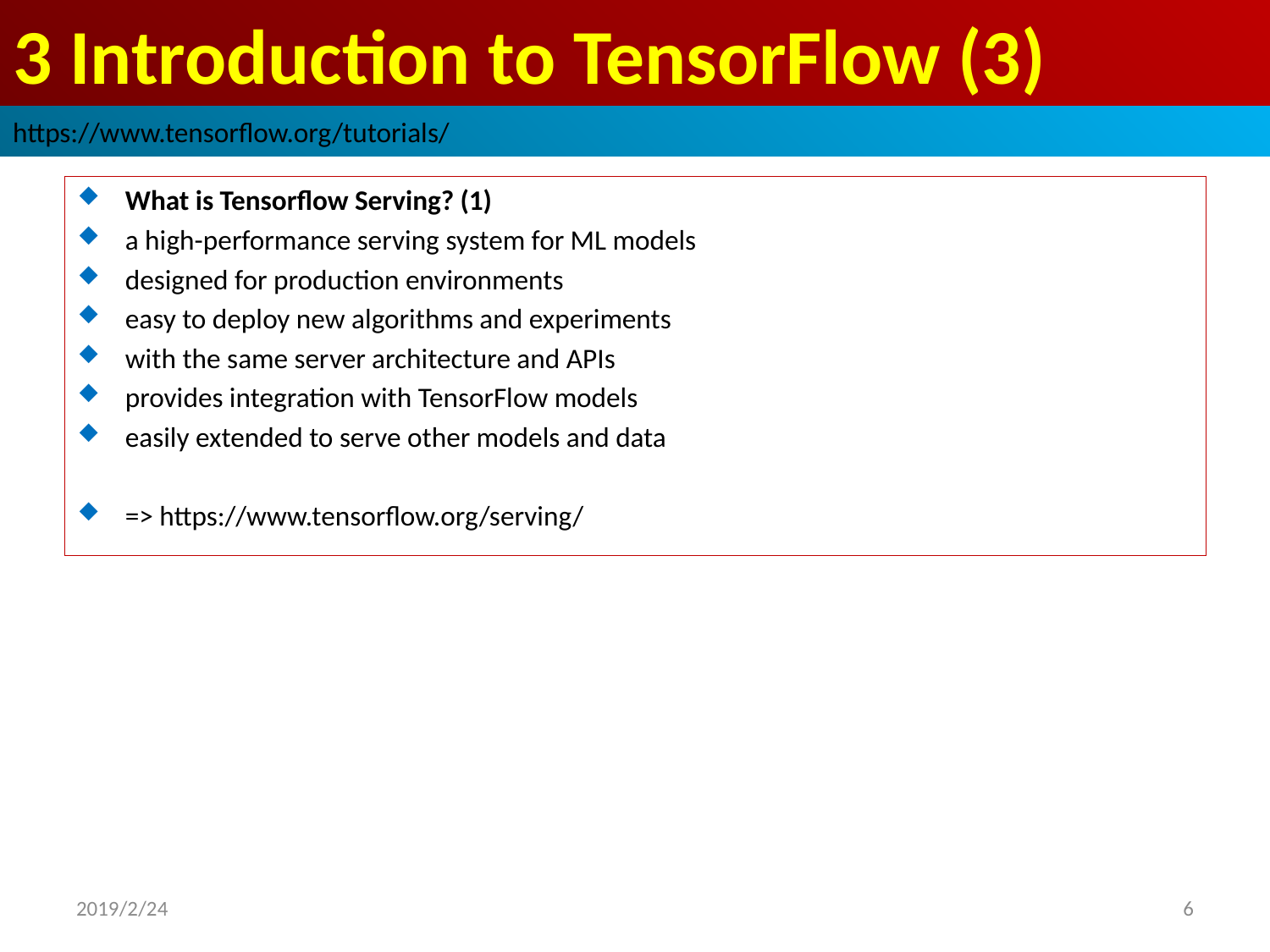

# 3 Introduction to TensorFlow (3)
https://www.tensorflow.org/tutorials/
What is Tensorflow Serving? (1)
a high-performance serving system for ML models
designed for production environments
easy to deploy new algorithms and experiments
with the same server architecture and APIs
provides integration with TensorFlow models
easily extended to serve other models and data

=> https://www.tensorflow.org/serving/

2019/2/24
6